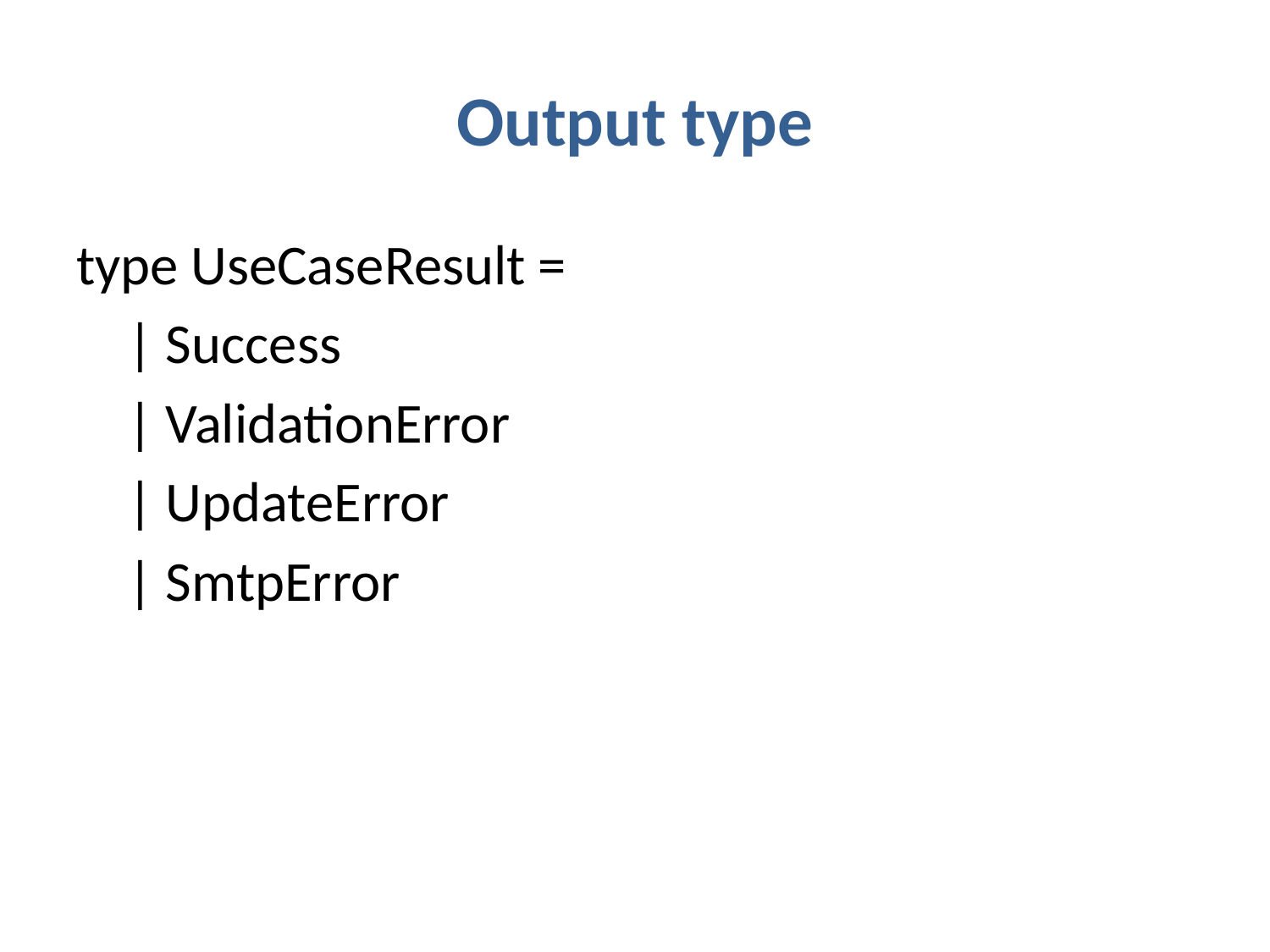

# Output type
type UseCaseResult =
    | Success
    | ValidationError
    | UpdateError
    | SmtpError